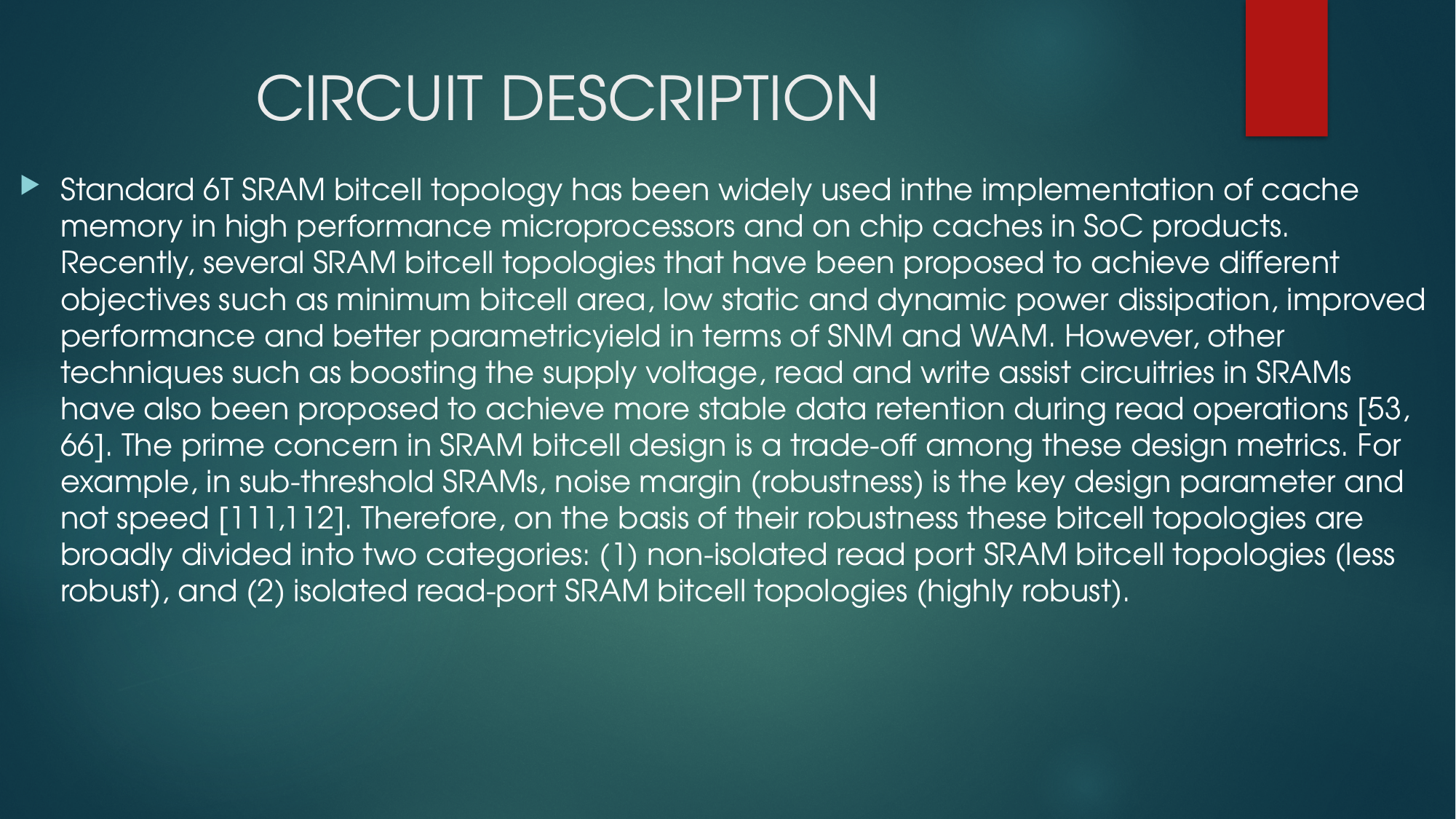

# CIRCUIT DESCRIPTION
Standard 6T SRAM bitcell topology has been widely used inthe implementation of cache memory in high performance microprocessors and on chip caches in SoC products. Recently, several SRAM bitcell topologies that have been proposed to achieve different objectives such as minimum bitcell area, low static and dynamic power dissipation, improved performance and better parametricyield in terms of SNM and WAM. However, other techniques such as boosting the supply voltage, read and write assist circuitries in SRAMs have also been proposed to achieve more stable data retention during read operations [53, 66]. The prime concern in SRAM bitcell design is a trade-off among these design metrics. For example, in sub-threshold SRAMs, noise margin (robustness) is the key design parameter and not speed [111,112]. Therefore, on the basis of their robustness these bitcell topologies are broadly divided into two categories: (1) non-isolated read port SRAM bitcell topologies (less robust), and (2) isolated read-port SRAM bitcell topologies (highly robust).